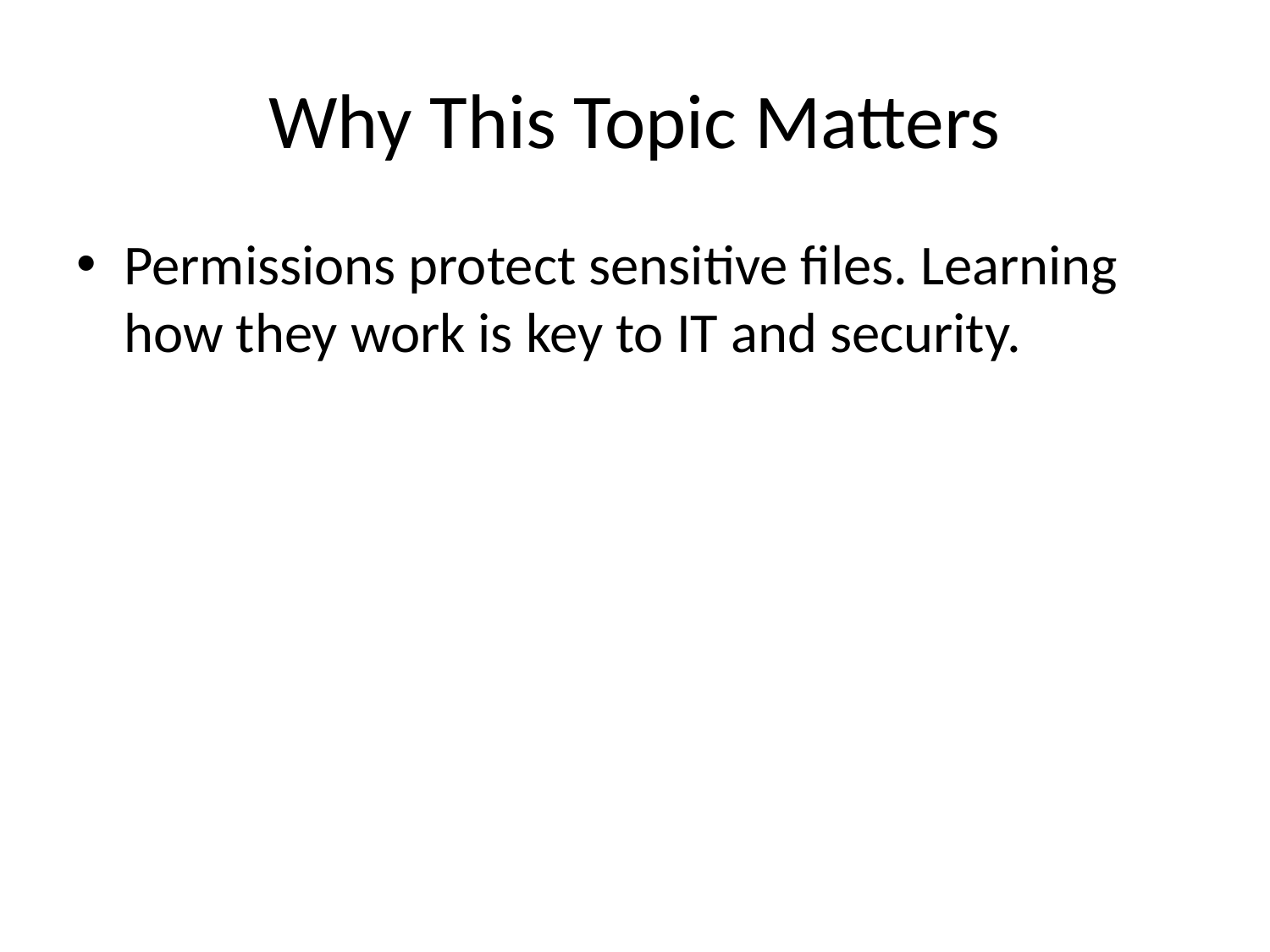

# Why This Topic Matters
Permissions protect sensitive files. Learning how they work is key to IT and security.